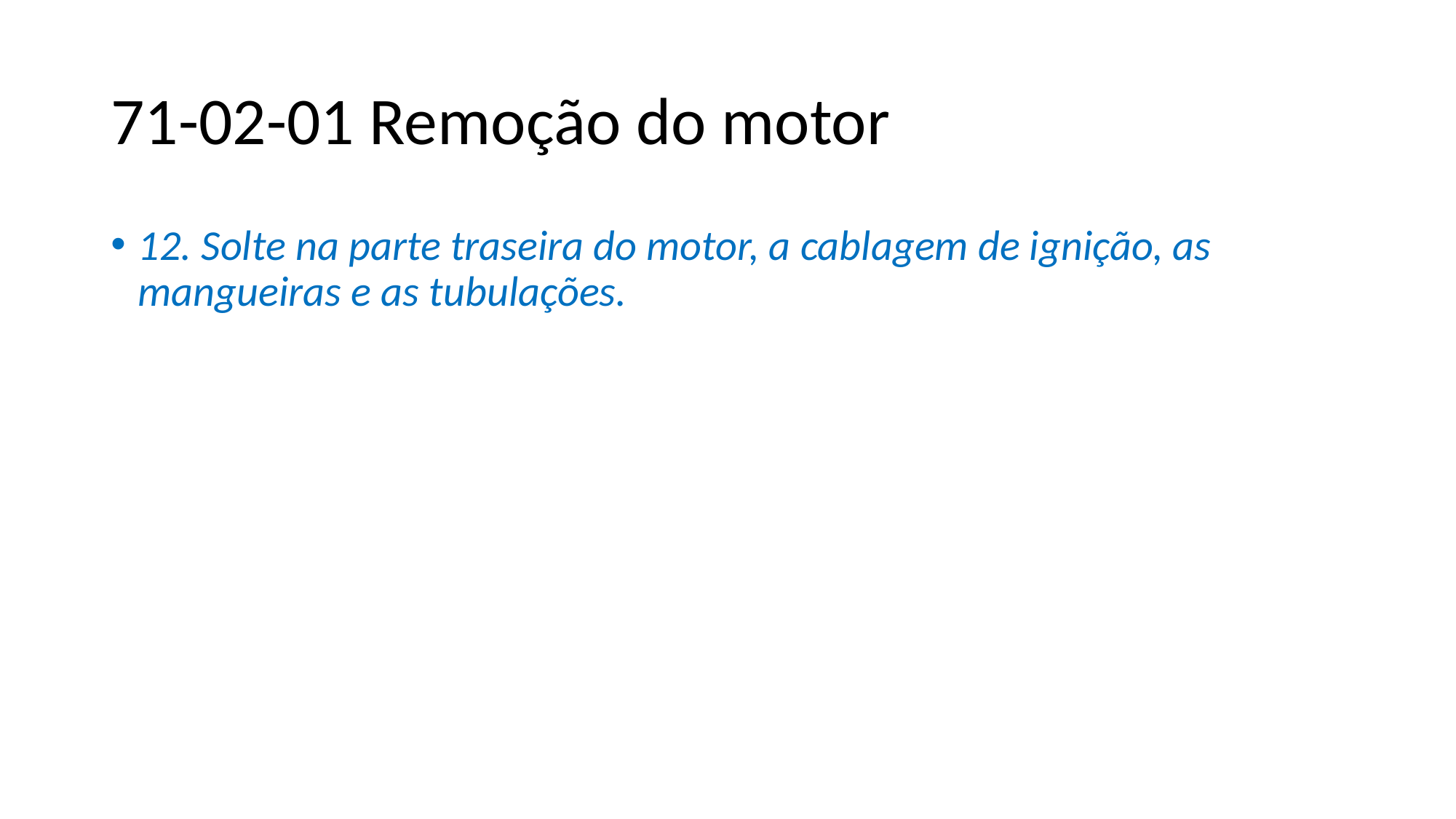

# 71-02-01 Remoção do motor
12. Solte na parte traseira do motor, a cablagem de ignição, as mangueiras e as tubulações.